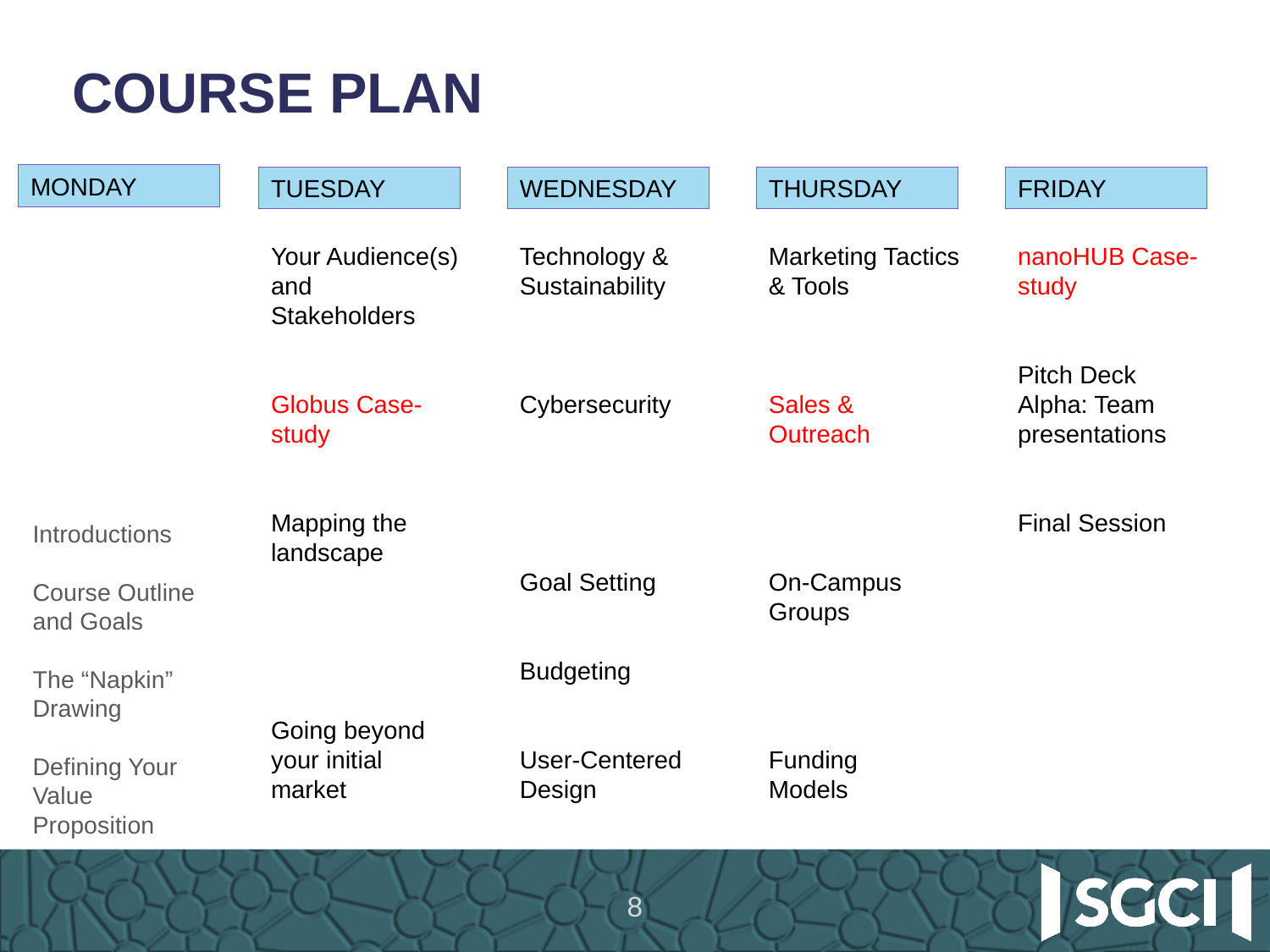

# COURSE PLAN
MONDAY
FRIDAY
THURSDAY
WEDNESDAY
TUESDAY
Your Audience(s) and Stakeholders

Globus Case-study

Mapping the landscape

Going beyond your initial market

Technology & Sustainability

Cybersecurity

Goal Setting

Budgeting

User-Centered Design

Marketing Tactics & Tools

Sales & Outreach

On-Campus Groups

Funding
Models

nanoHUB Case-study

Pitch Deck Alpha: Team presentations

Final Session

Introductions

Course Outline and Goals

The “Napkin” Drawing

Defining Your Value Proposition

8